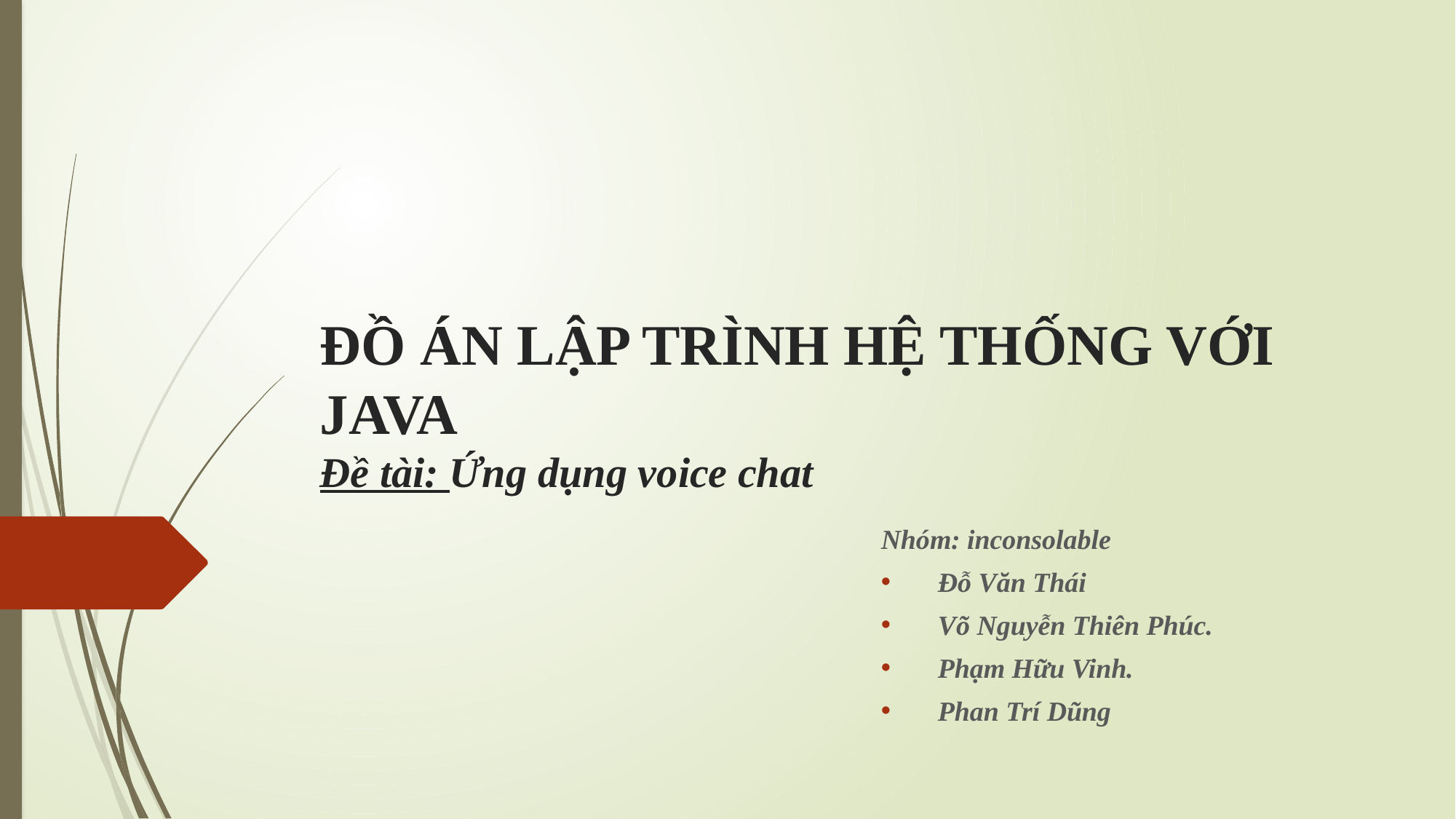

# ĐỒ ÁN LẬP TRÌNH HỆ THỐNG VỚI JAVA Đề tài: Ứng dụng voice chat
Nhóm: inconsolable
Đỗ Văn Thái
Võ Nguyễn Thiên Phúc.
Phạm Hữu Vinh.
Phan Trí Dũng